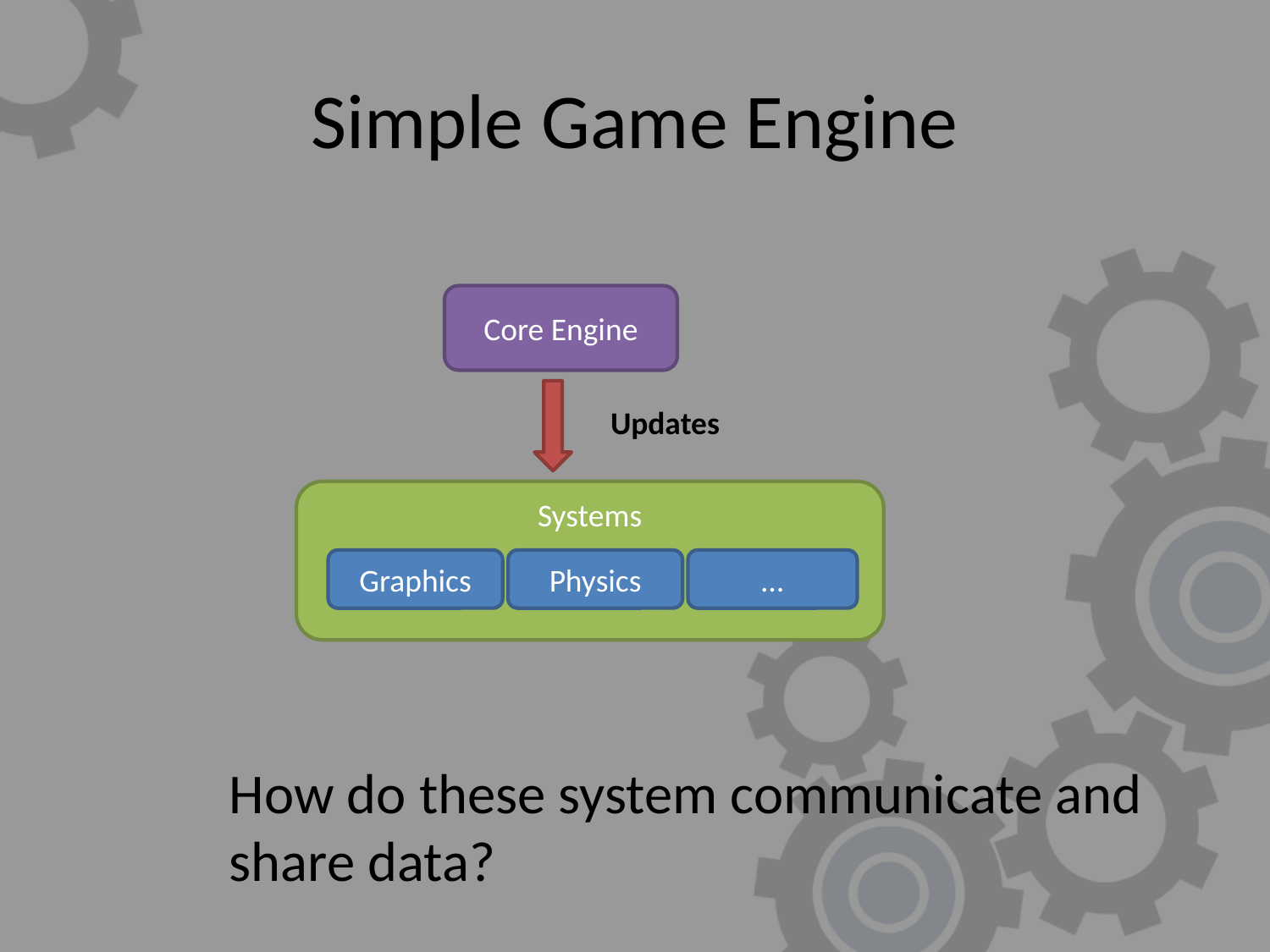

# Simple Game Engine
Core Engine

Updates
Systems
Graphics
Physics
…
How do these system communicate and
share data?